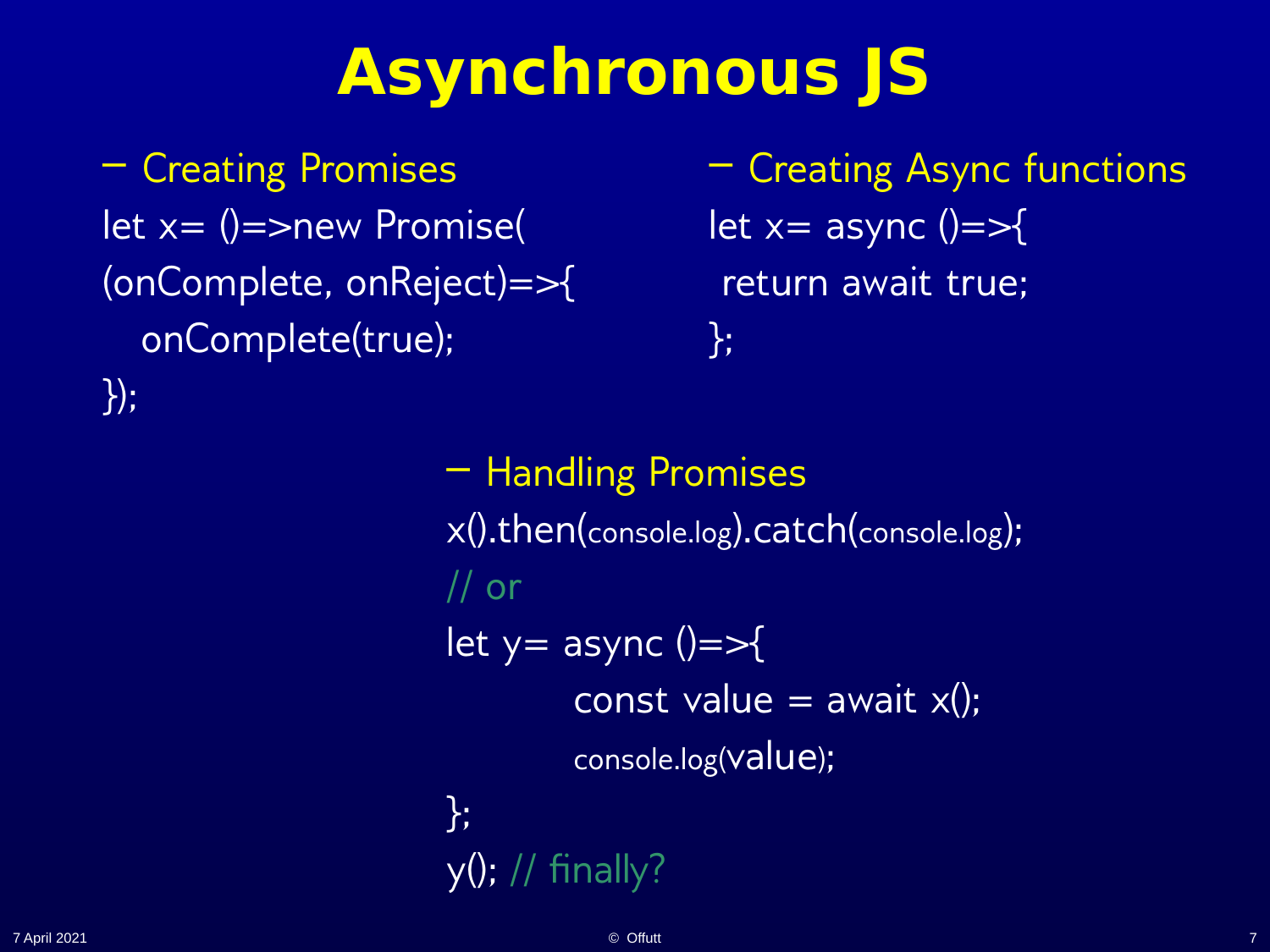

# Asynchronous JS
Creating Promises
let x= ()=>new Promise(
(onComplete, onReject)=>{
   onComplete(true);
});

Creating Async functions
let x= async ()=>{
 return await true;
};

Handling Promises
x().then(console.log).catch(console.log);
// or
let y= async ()=>{
 	const value = await x();
	console.log(value);
};
y(); // finally?
7 April 2021
©  Offutt
7